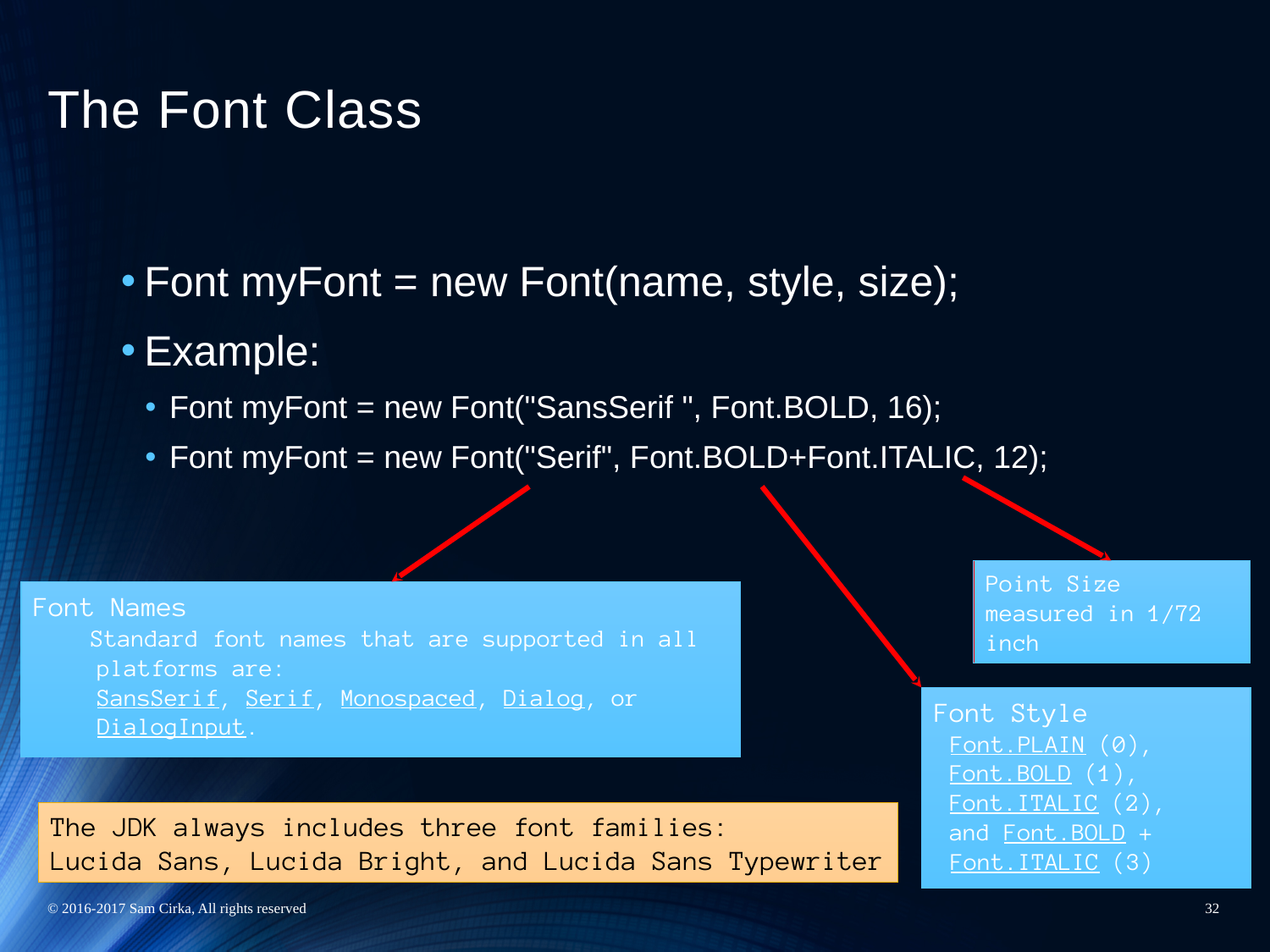

# The Font Class
Font myFont = new Font(name, style, size);
Example:
Font myFont = new Font("SansSerif ", Font.BOLD, 16);
Font myFont = new Font("Serif", Font.BOLD+Font.ITALIC, 12);

Point Size
measured in 1/72 inch
Font Names
Standard font names that are supported in all platforms are:
SansSerif, Serif, Monospaced, Dialog, or DialogInput.
Font Style
Font.PLAIN (0),
Font.BOLD (1),
Font.ITALIC (2),
and Font.BOLD +
Font.ITALIC (3)
The JDK always includes three font families:
Lucida Sans, Lucida Bright, and Lucida Sans Typewriter
© 2016-2017 Sam Cirka, All rights reserved
32